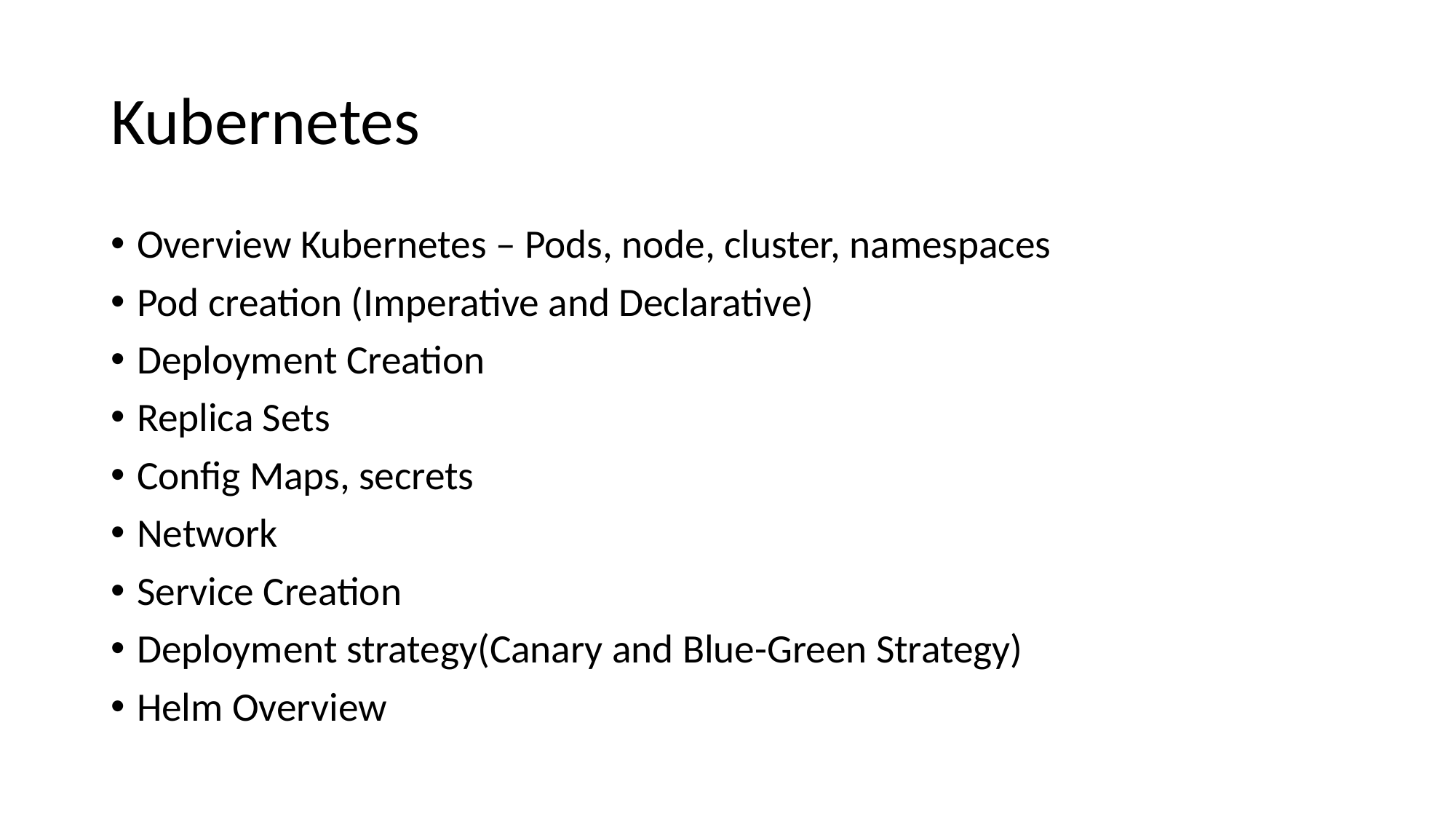

# Kubernetes
Overview Kubernetes – Pods, node, cluster, namespaces
Pod creation (Imperative and Declarative)
Deployment Creation
Replica Sets
Config Maps, secrets
Network
Service Creation
Deployment strategy(Canary and Blue-Green Strategy)
Helm Overview